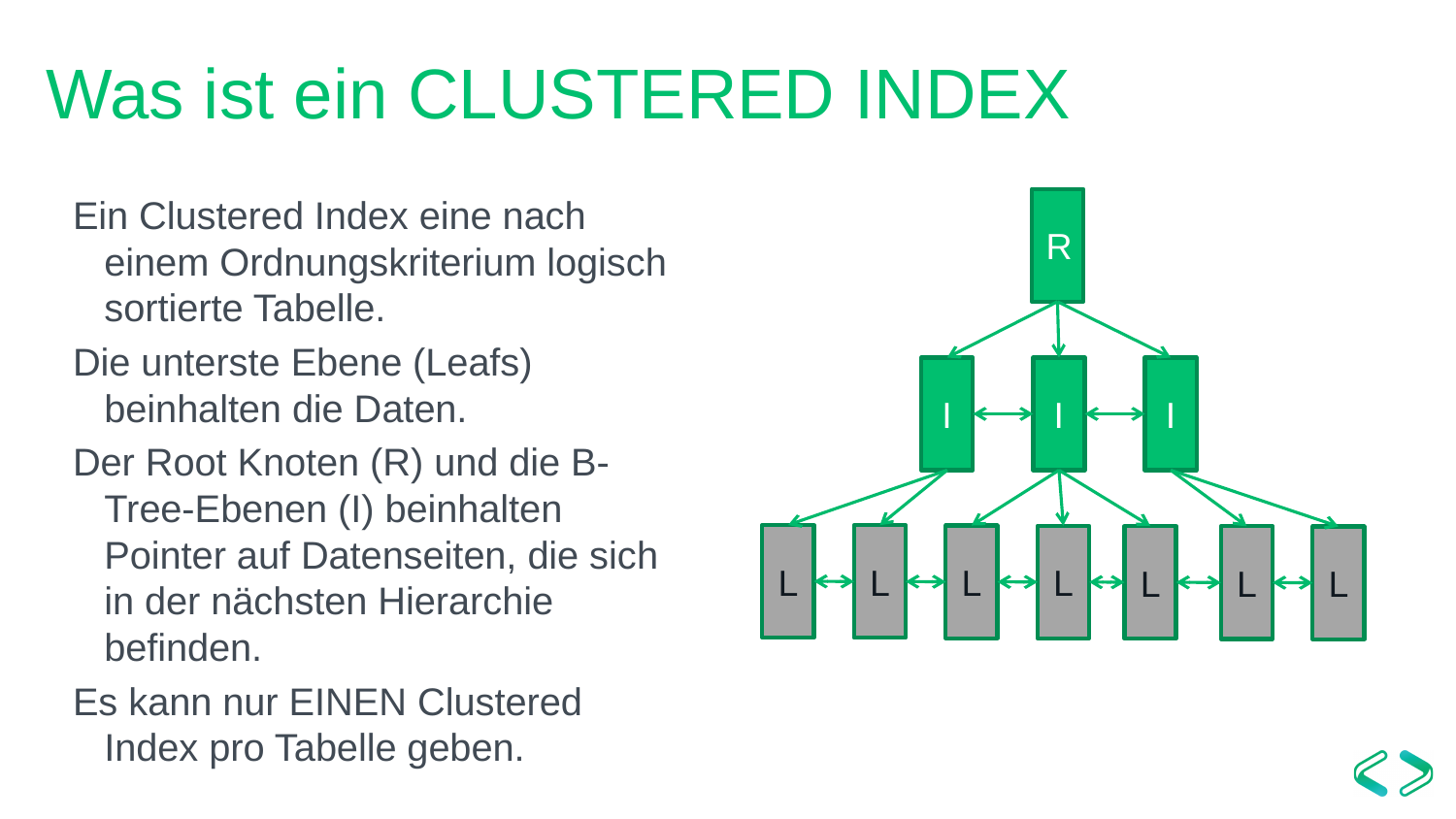

# Was ist ein CLUSTERED INDEX
R
Ein Clustered Index eine nach einem Ordnungskriterium logisch sortierte Tabelle.
Die unterste Ebene (Leafs) beinhalten die Daten.
Der Root Knoten (R) und die B-Tree-Ebenen (I) beinhalten Pointer auf Datenseiten, die sich in der nächsten Hierarchie befinden.
Es kann nur EINEN Clustered Index pro Tabelle geben.

I
I
I
L
L
L
L
L
L
L